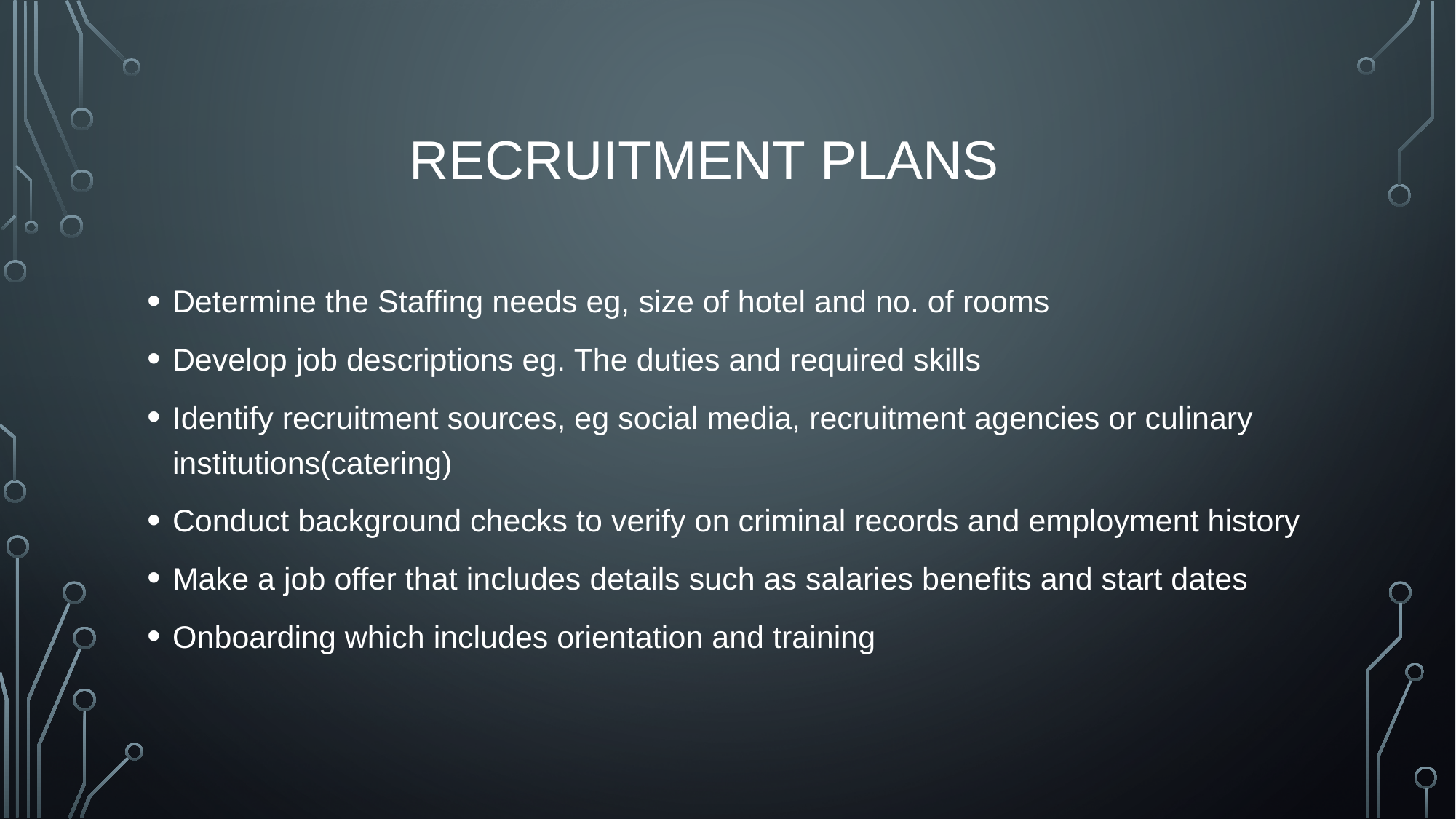

# RECRUITMENT PLANS
Determine the Staffing needs eg, size of hotel and no. of rooms
Develop job descriptions eg. The duties and required skills
Identify recruitment sources, eg social media, recruitment agencies or culinary institutions(catering)
Conduct background checks to verify on criminal records and employment history
Make a job offer that includes details such as salaries benefits and start dates
Onboarding which includes orientation and training